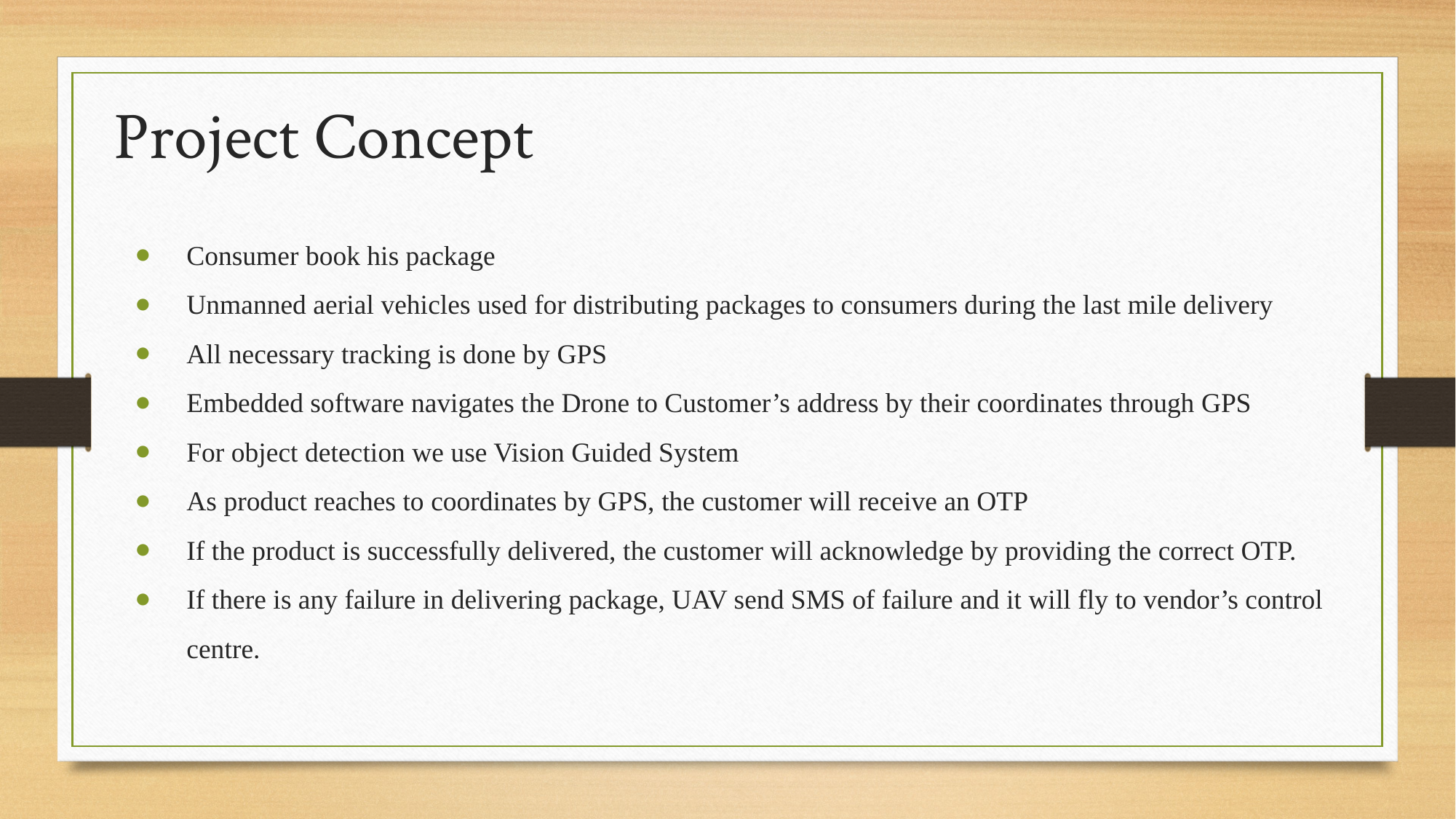

# Project Concept
Consumer book his package
Unmanned aerial vehicles used for distributing packages to consumers during the last mile delivery
All necessary tracking is done by GPS
Embedded software navigates the Drone to Customer’s address by their coordinates through GPS
For object detection we use Vision Guided System
As product reaches to coordinates by GPS, the customer will receive an OTP
If the product is successfully delivered, the customer will acknowledge by providing the correct OTP.
If there is any failure in delivering package, UAV send SMS of failure and it will fly to vendor’s control  centre.